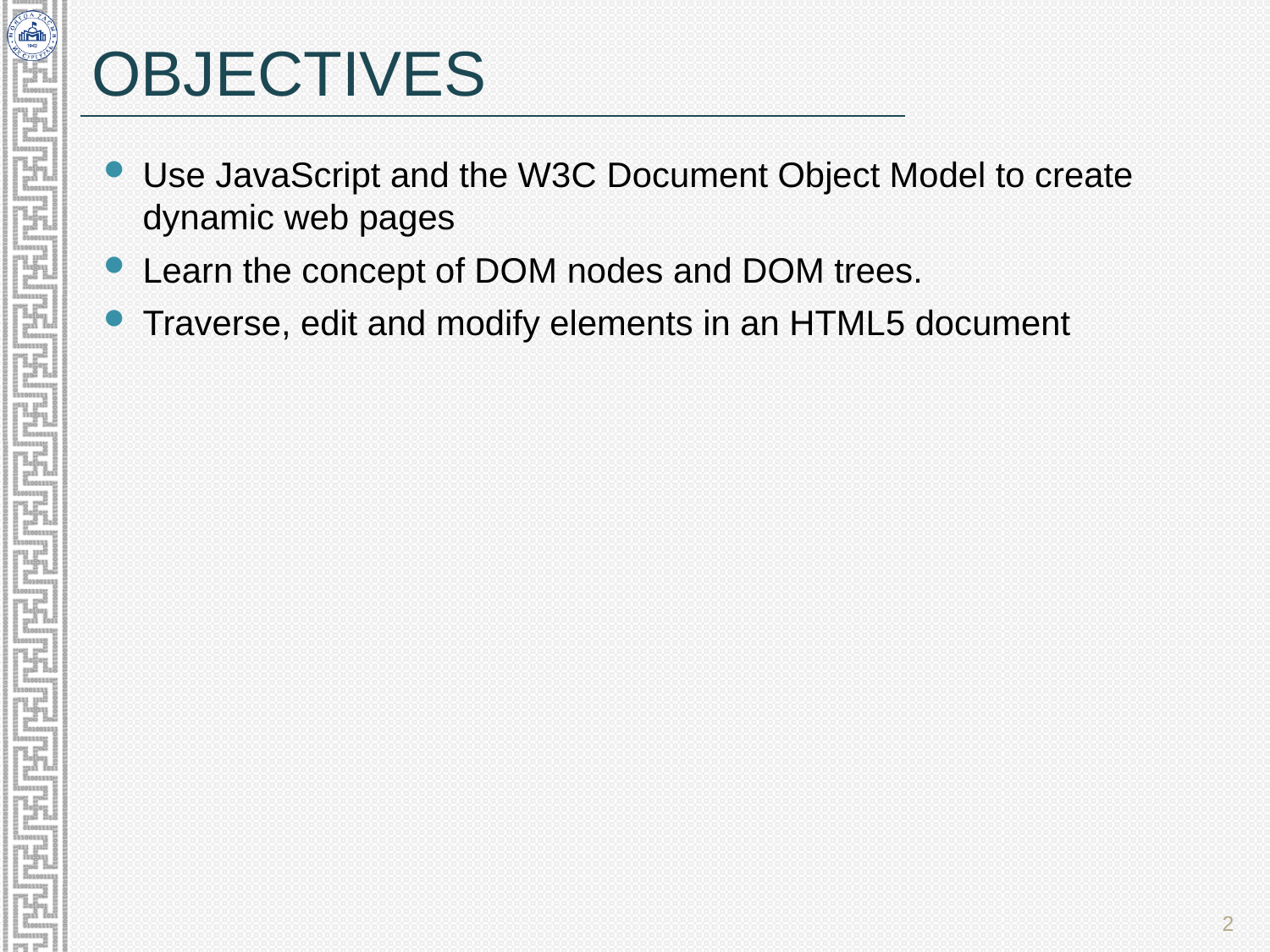

# Objectives
Use JavaScript and the W3C Document Object Model to create dynamic web pages
Learn the concept of DOM nodes and DOM trees.
Traverse, edit and modify elements in an HTML5 document
2